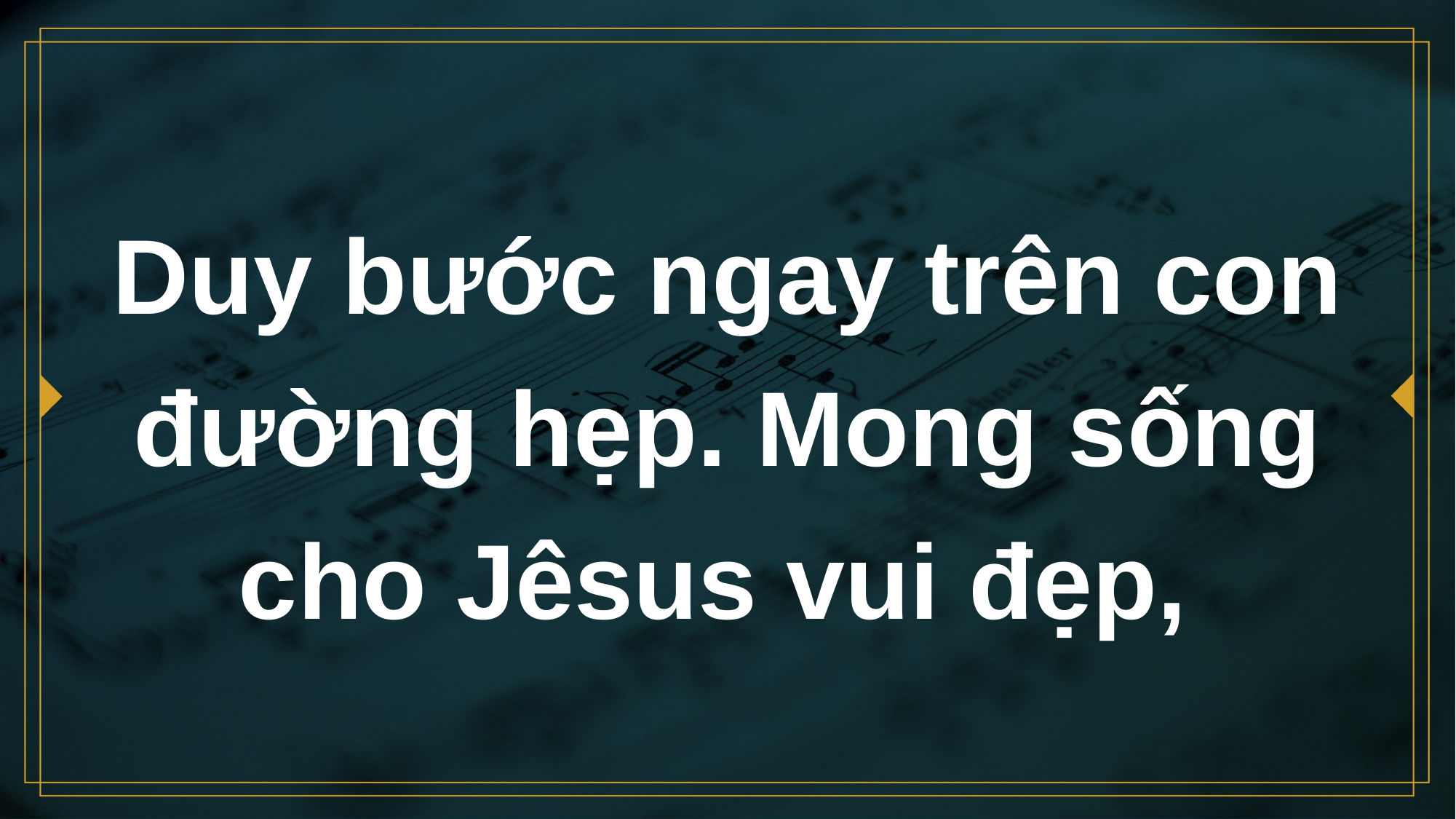

# Duy bước ngay trên con đường hẹp. Mong sống cho Jêsus vui đẹp,